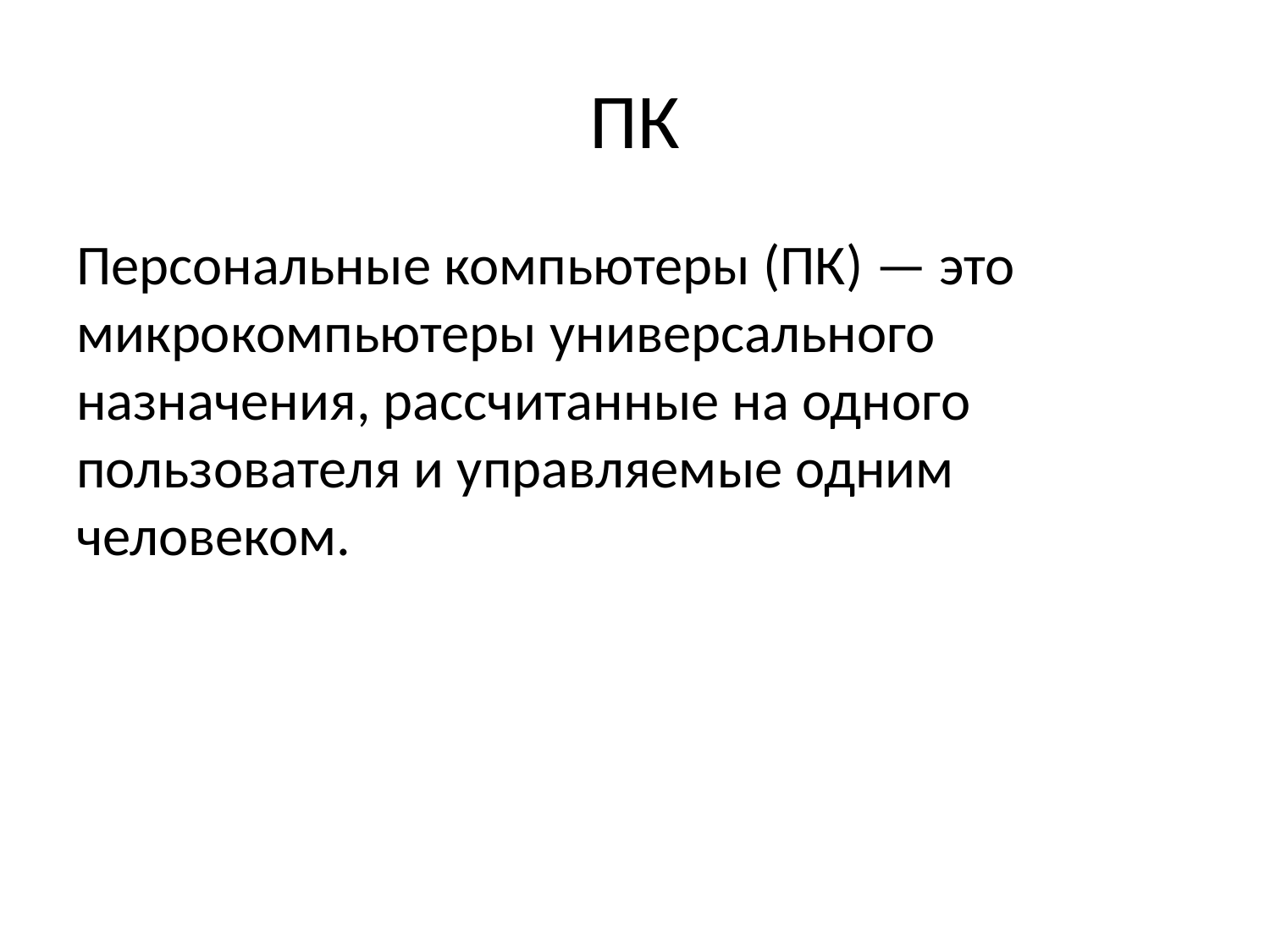

# ПК
Персональные компьютеры (ПК) — это микрокомпьютеры универсального назначения, рассчитанные на одного пользователя и управляемые одним человеком.